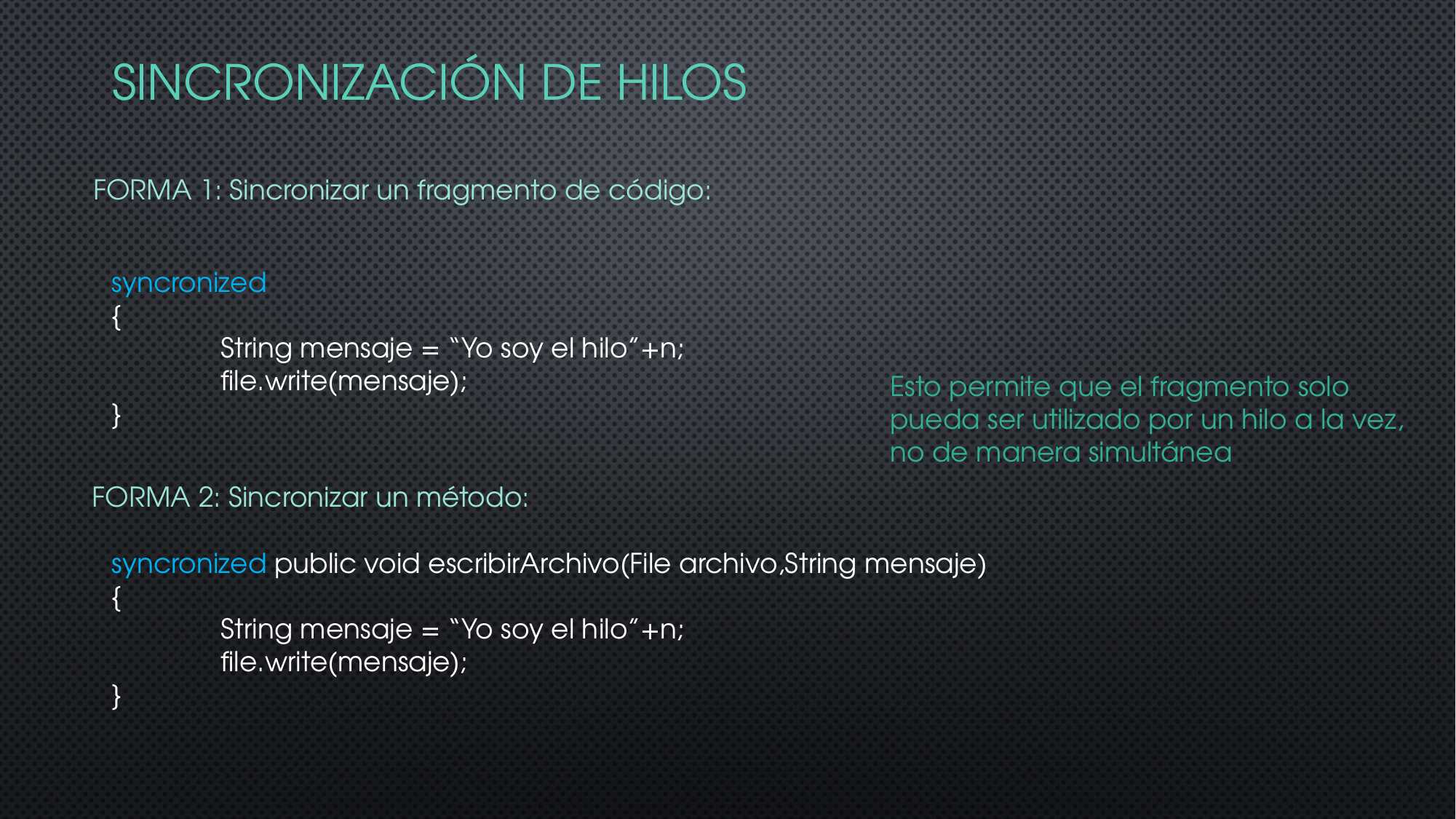

# SINCRONIZACIÓN de hilos
FORMA 1: Sincronizar un fragmento de código:
syncronized
{
	String mensaje = “Yo soy el hilo”+n;
	file.write(mensaje);
}
Esto permite que el fragmento solo pueda ser utilizado por un hilo a la vez, no de manera simultánea
FORMA 2: Sincronizar un método:
syncronized public void escribirArchivo(File archivo,String mensaje)
{
	String mensaje = “Yo soy el hilo”+n;
	file.write(mensaje);
}